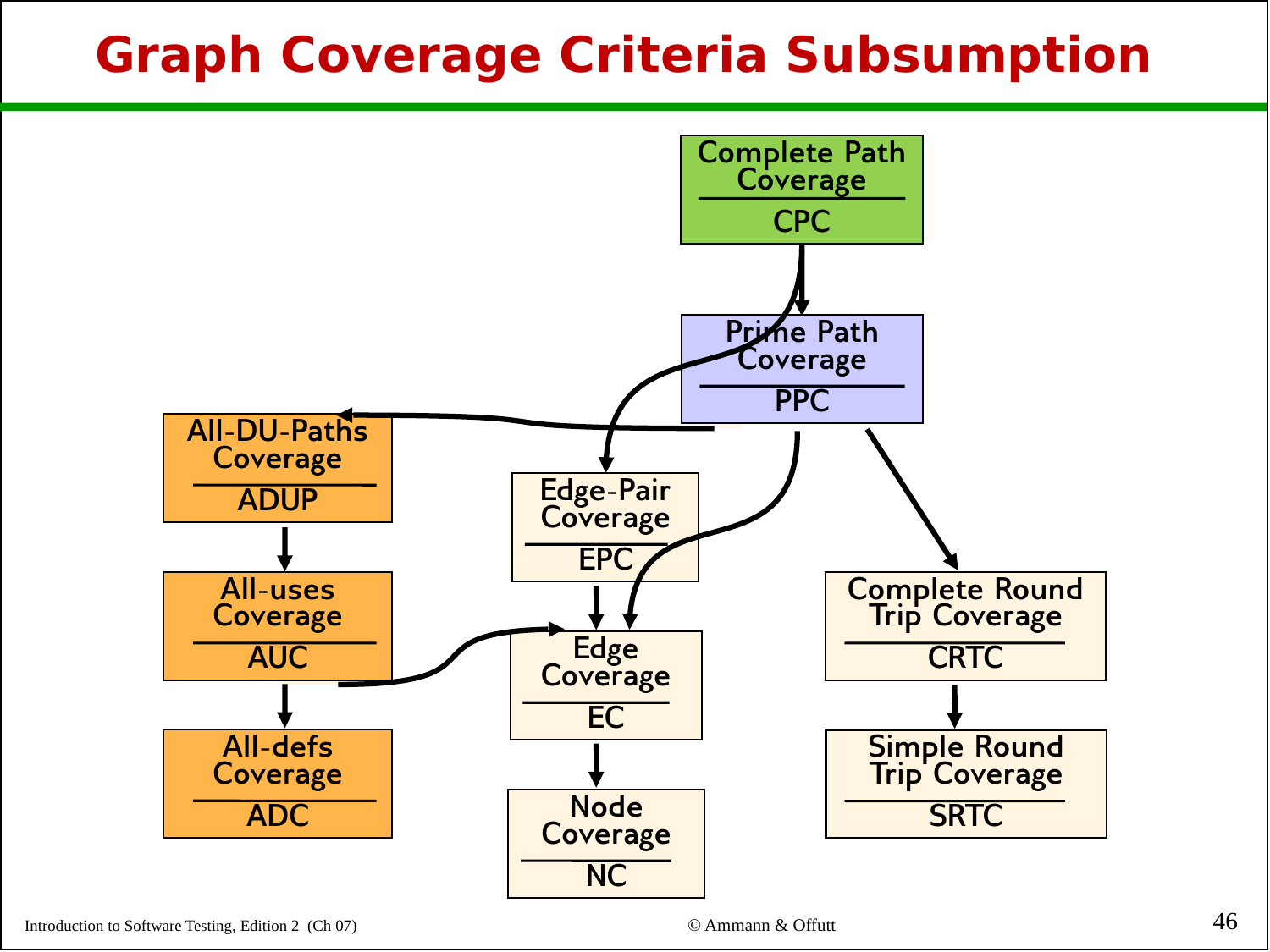

# Graph Coverage Criteria Subsumption
Complete Path Coverage
CPC

Prime Path Coverage
PPC

All-DU-Paths Coverage
ADUP

Edge-Pair Coverage
EPC

All-uses Coverage
AUC

Complete Round Trip Coverage
CRTC

Edge Coverage
EC

All-defs Coverage
ADC

Simple Round Trip Coverage
SRTC

Node Coverage
NC

46
© Ammann & Offutt
Introduction to Software Testing, Edition 2  (Ch 07)